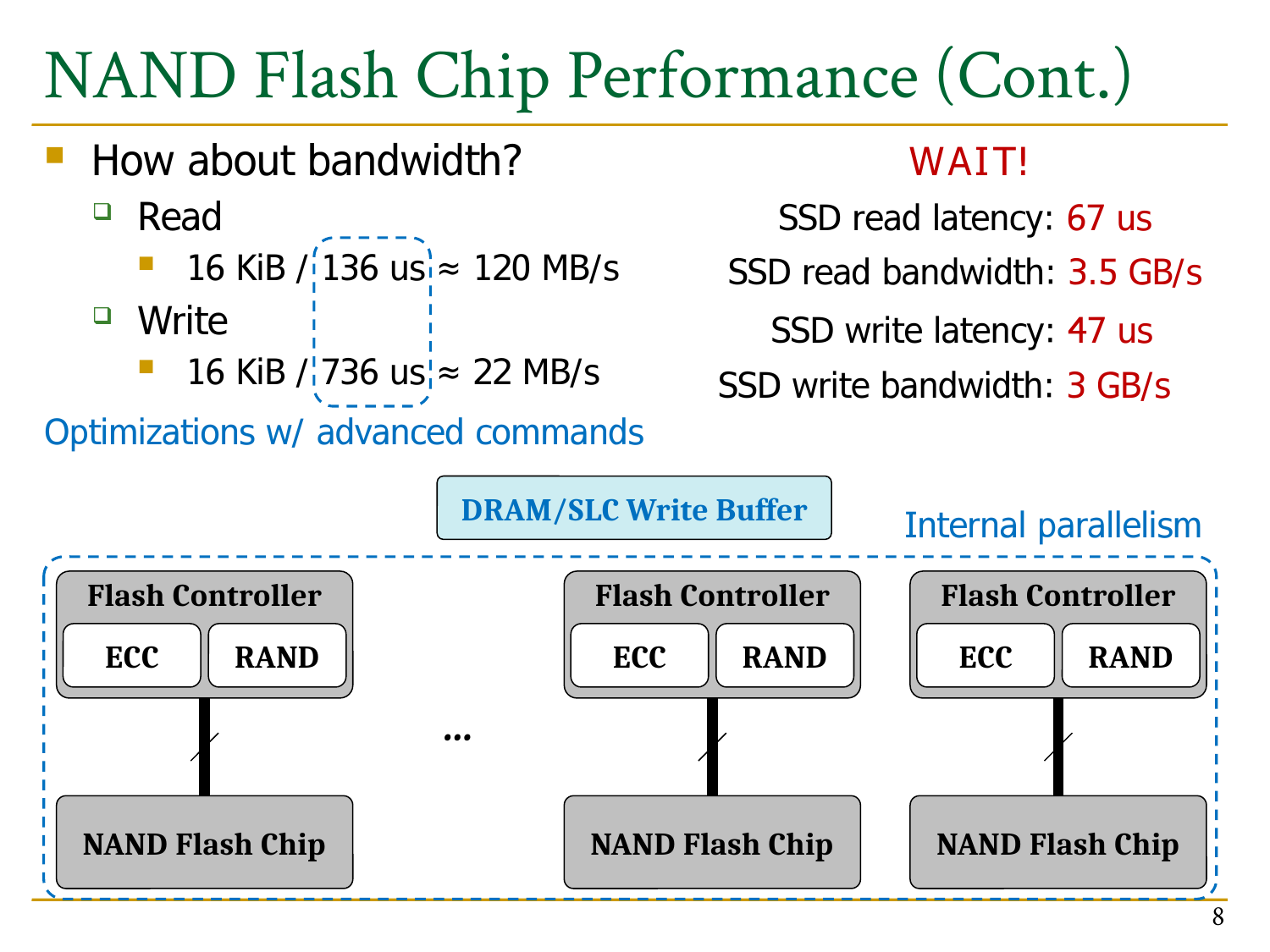

# NAND Flash Chip Performance (Cont.)
How about bandwidth?
Read
16 KiB / 136 us ≈ 120 MB/s
Write
16 KiB / 736 us ≈ 22 MB/s

WAIT!
SSD read latency: 67 us
SSD read bandwidth: 3.5 GB/s
SSD write latency: 47 us
SSD write bandwidth: 3 GB/s

Optimizations w/ advanced commands
DRAM/SLC Write Buffer
Internal parallelism

Flash Controller
Flash Controller
Flash Controller
ECC
RAND
ECC
RAND
ECC
RAND
…
NAND Flash Chip
NAND Flash Chip
NAND Flash Chip
8